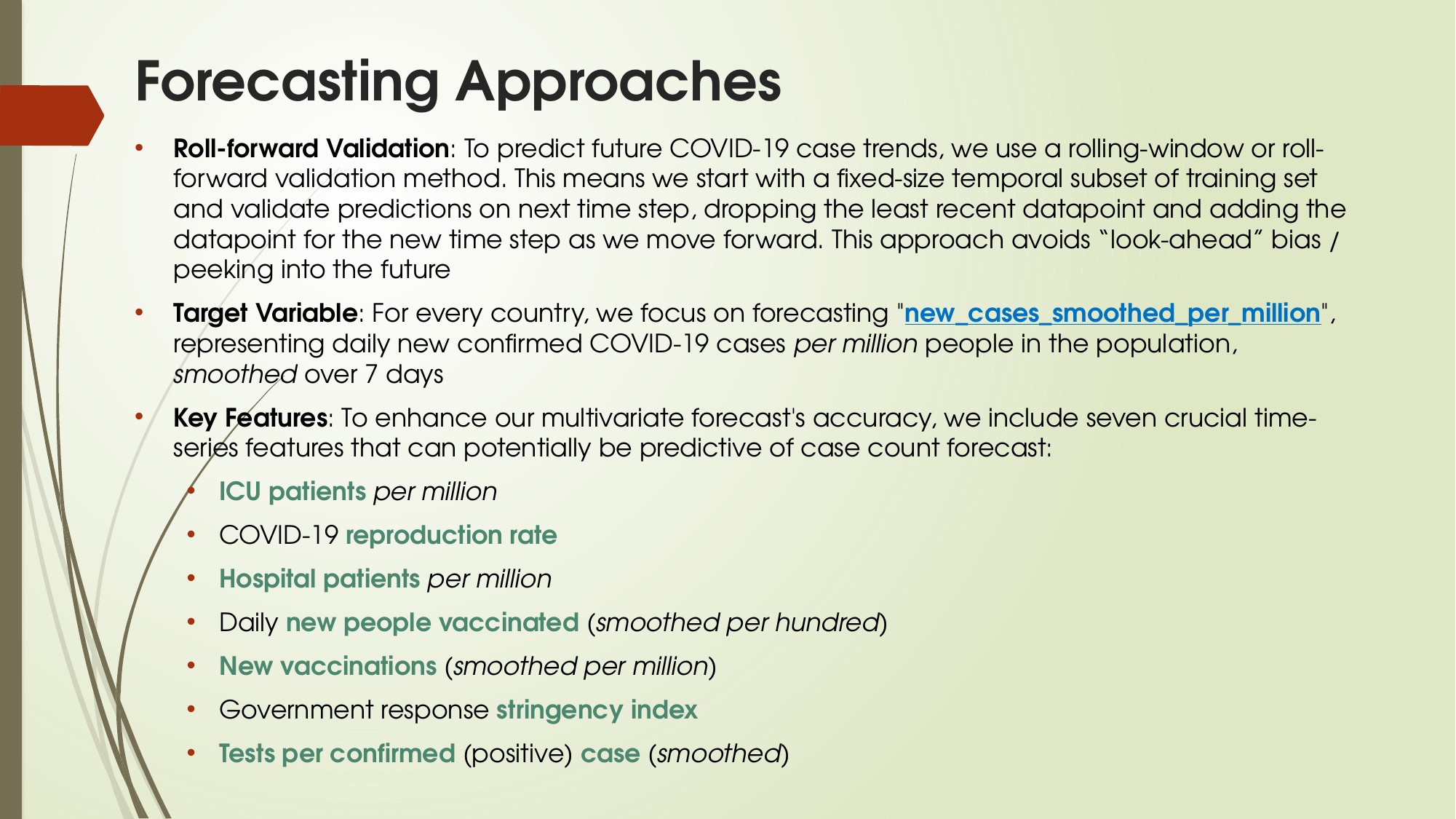

# Forecasting Approaches
Roll-forward Validation: To predict future COVID-19 case trends, we use a rolling-window or roll-forward validation method. This means we start with a fixed-size temporal subset of training set and validate predictions on next time step, dropping the least recent datapoint and adding the datapoint for the new time step as we move forward. This approach avoids “look-ahead” bias / peeking into the future
Target Variable: For every country, we focus on forecasting "new_cases_smoothed_per_million", representing daily new confirmed COVID-19 cases per million people in the population, smoothed over 7 days
Key Features: To enhance our multivariate forecast's accuracy, we include seven crucial time-series features that can potentially be predictive of case count forecast:
ICU patients per million
COVID-19 reproduction rate
Hospital patients per million
Daily new people vaccinated (smoothed per hundred)
New vaccinations (smoothed per million)
Government response stringency index
Tests per confirmed (positive) case (smoothed)